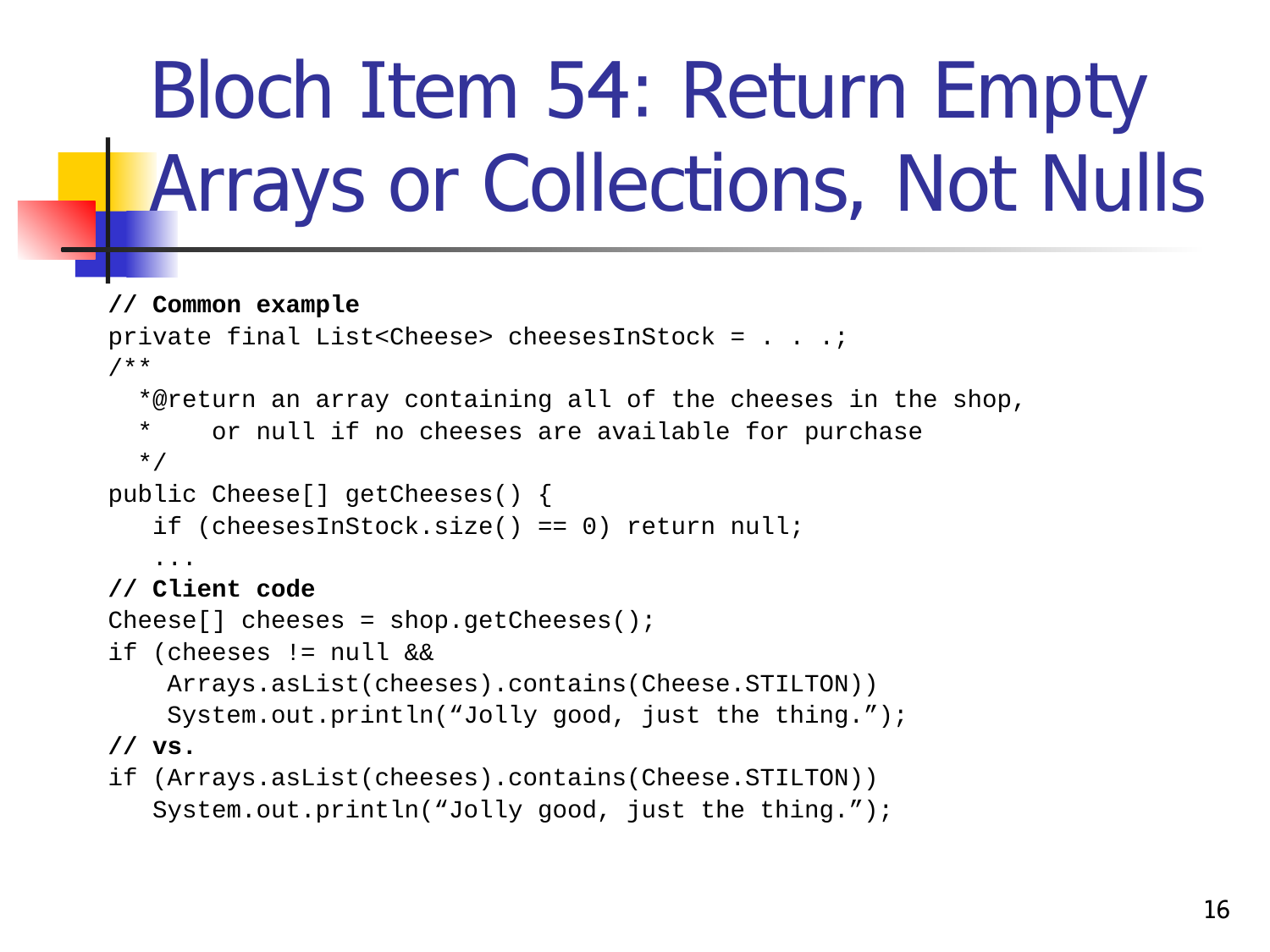

# Bloch Item 54: Return Empty Arrays or Collections, Not Nulls
// Common example
private final List<Cheese> cheesesInStock = . . .;
/**
  *@return an array containing all of the cheeses in the shop,
  *    or null if no cheeses are available for purchase
  */
public Cheese[] getCheeses() {
   if (cheesesInStock.size() == 0) return null;
   ...
// Client code
Cheese[] cheeses = shop.getCheeses();
if (cheeses != null &&
    Arrays.asList(cheeses).contains(Cheese.STILTON))
    System.out.println(“Jolly good, just the thing.”);
// vs.
if (Arrays.asList(cheeses).contains(Cheese.STILTON))
   System.out.println(“Jolly good, just the thing.”);

16